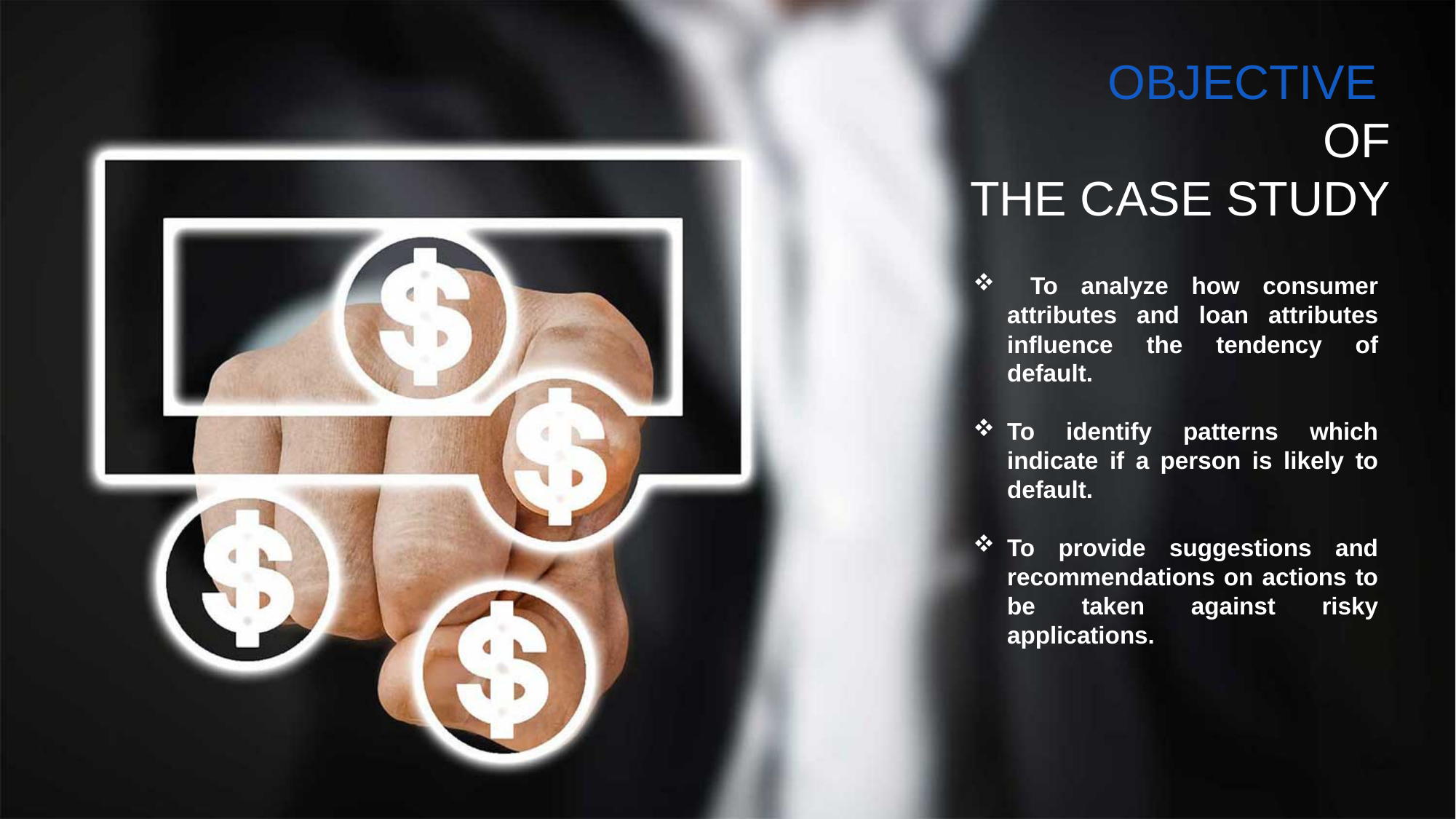

OBJECTIVE
OF
THE CASE STUDY
 To analyze how consumer attributes and loan attributes influence the tendency of default.

To identify patterns which indicate if a person is likely to default.

To provide suggestions and recommendations on actions to be taken against risky applications.